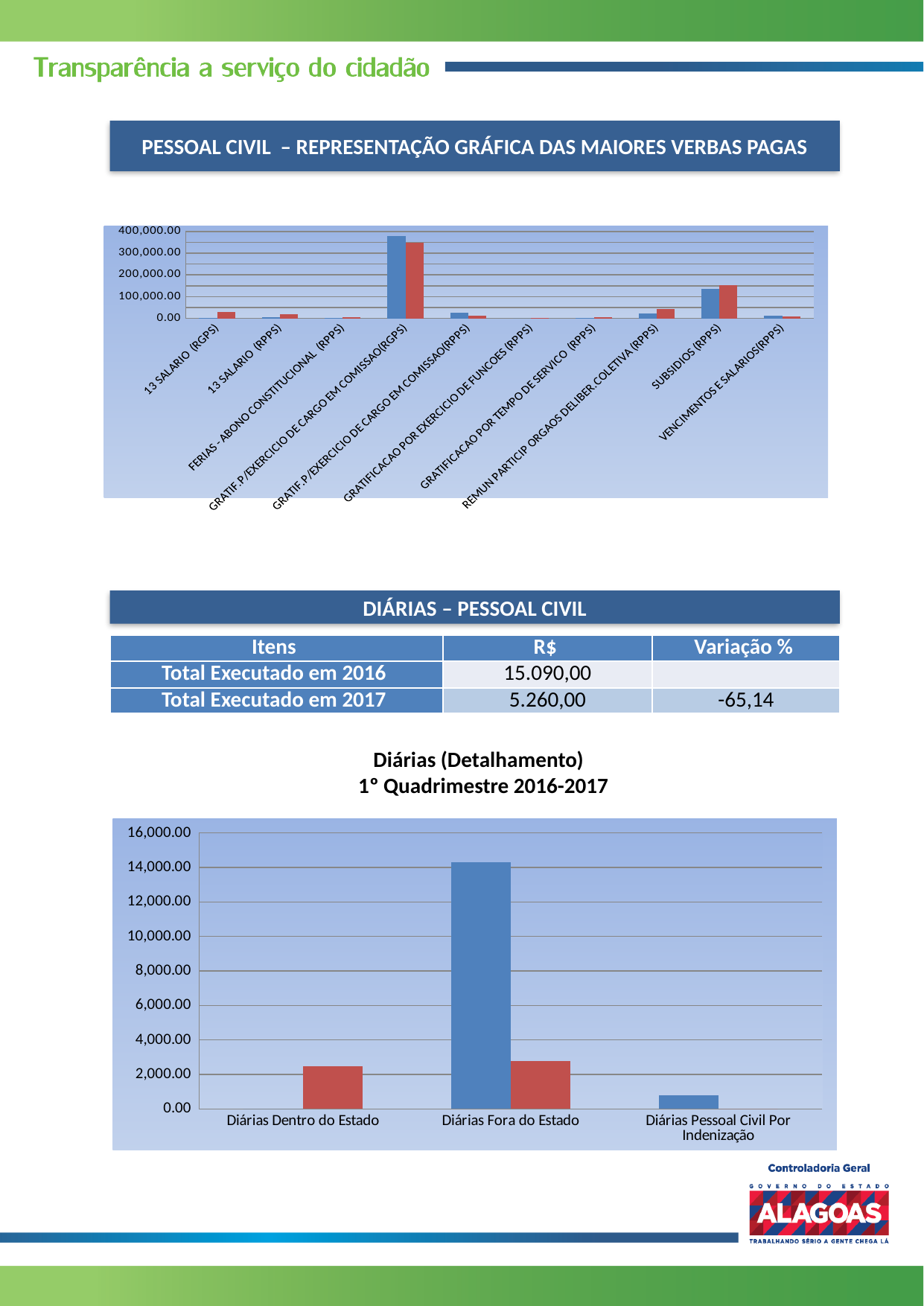

PESSOAL CIVIL  – REPRESENTAÇÃO GRÁFICA DAS MAIORES VERBAS PAGAS

### Chart

| Category |  |  |
|---|---|---|
| 13 SALARIO  (RGPS) | 2106.64 | 29766.940000000013 |
| 13 SALARIO  (RPPS) | 5945.6600000000035 | 18951.04 |
| FERIAS - ABONO CONSTITUCIONAL  (RPPS) | 1949.08 | 3991.54 |
| GRATIF.P/EXERCICIO DE CARGO EM COMISSAO(RGPS) | 377409.38 | 347007.01 |
| GRATIF.P/EXERCICIO DE CARGO EM COMISSAO(RPPS) | 26079.62 | 12653.240000000007 |
| GRATIFICACAO POR EXERCICIO DE FUNCOES (RPPS) | 0.0 | 2400.0 |
| GRATIFICACAO POR TEMPO DE SERVICO  (RPPS) | 1915.06 | 3830.12 |
| REMUN PARTICIP ORGAOS DELIBER.COLETIVA (RPPS) | 22283.66 | 44567.32 |
| SUBSIDIOS (RPPS) | 135233.28 | 151630.87999999998 |
| VENCIMENTOS E SALARIOS(RPPS) | 11969.2 | 10186.700000000004 |
DIÁRIAS – PESSOAL CIVIL
| Itens | R$ | Variação % |
| --- | --- | --- |
| Total Executado em 2016 | 15.090,00 |  |
| Total Executado em 2017 | 5.260,00 | -65,14 |
Diárias (Detalhamento)
1º Quadrimestre 2016-2017

### Chart

| Category |  |  |
|---|---|---|
| Diárias Dentro do Estado | 0.0 | 2460.0 |
| Diárias Fora do Estado | 14290.0 | 2800.0 |
| Diárias Pessoal Civil Por Indenização | 800.0 | 0.0 |